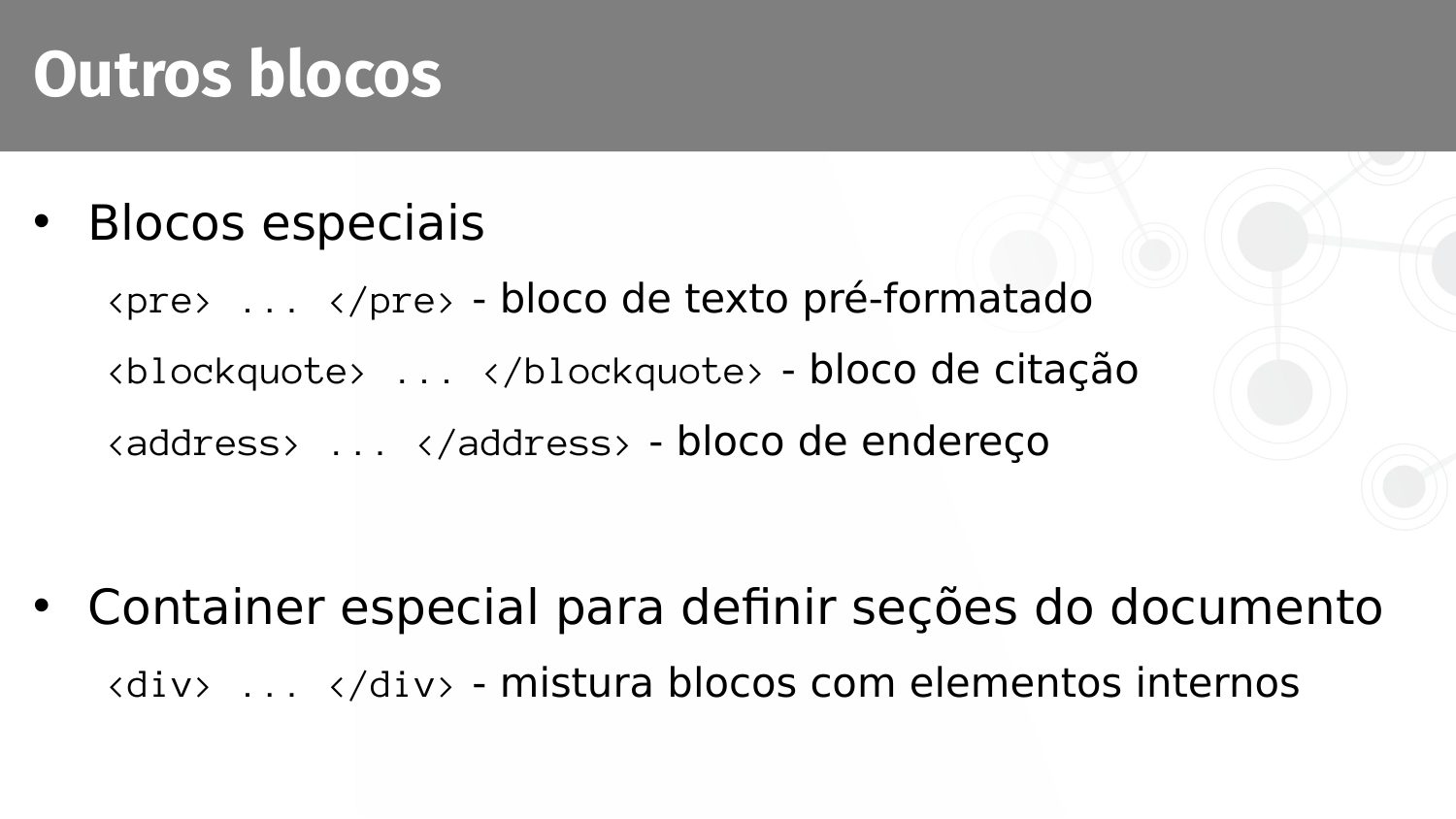

# Outros blocos
Blocos especiais
<pre> ... </pre> - bloco de texto pré-formatado
<blockquote> ... </blockquote> - bloco de citação
<address> ... </address> - bloco de endereço

Container especial para definir seções do documento
<div> ... </div> - mistura blocos com elementos internos